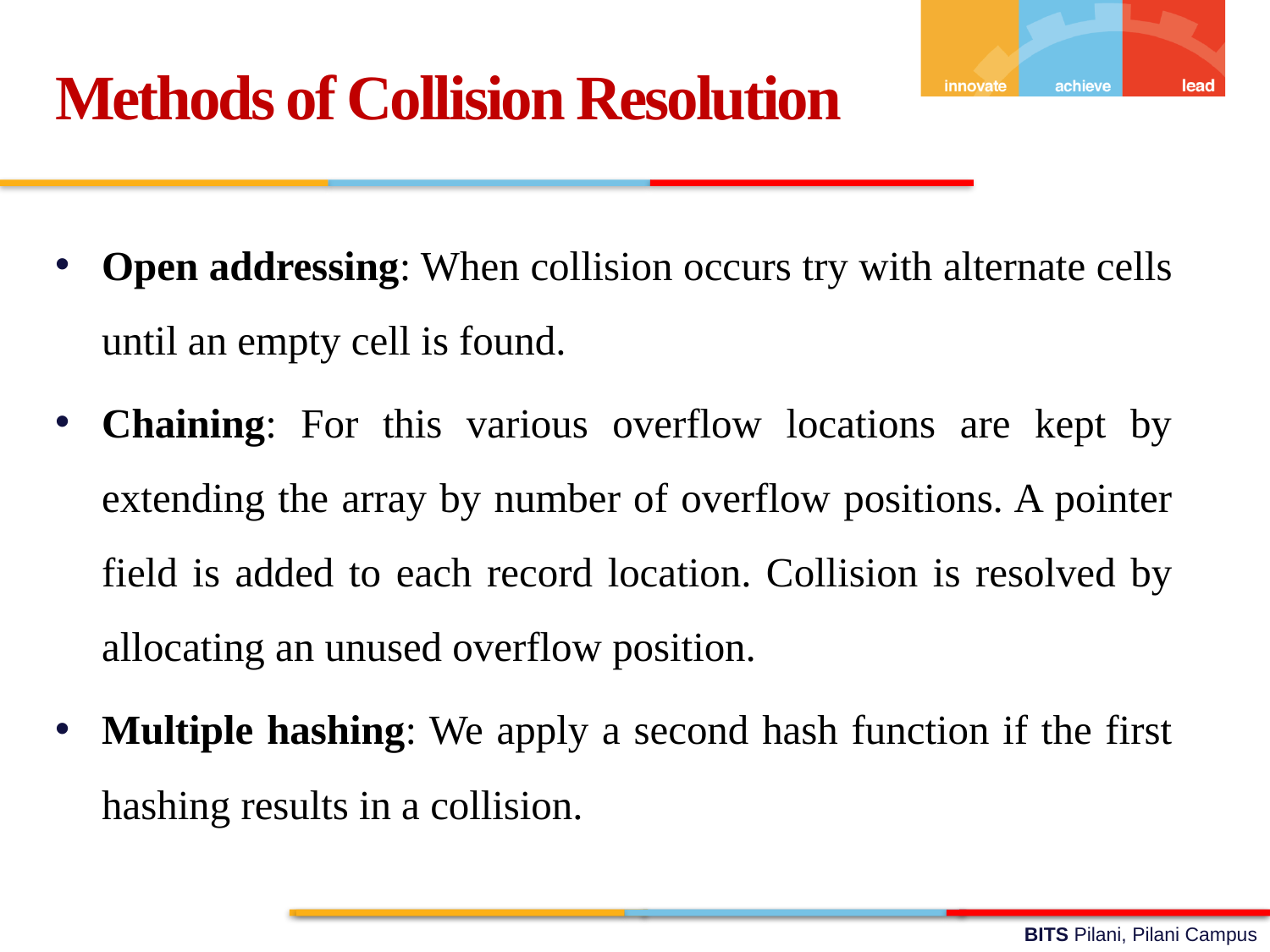

Methods of Collision Resolution
Open addressing: When collision occurs try with alternate cells until an empty cell is found.
Chaining: For this various overflow locations are kept by extending the array by number of overflow positions. A pointer field is added to each record location. Collision is resolved by allocating an unused overflow position.
Multiple hashing: We apply a second hash function if the first hashing results in a collision.